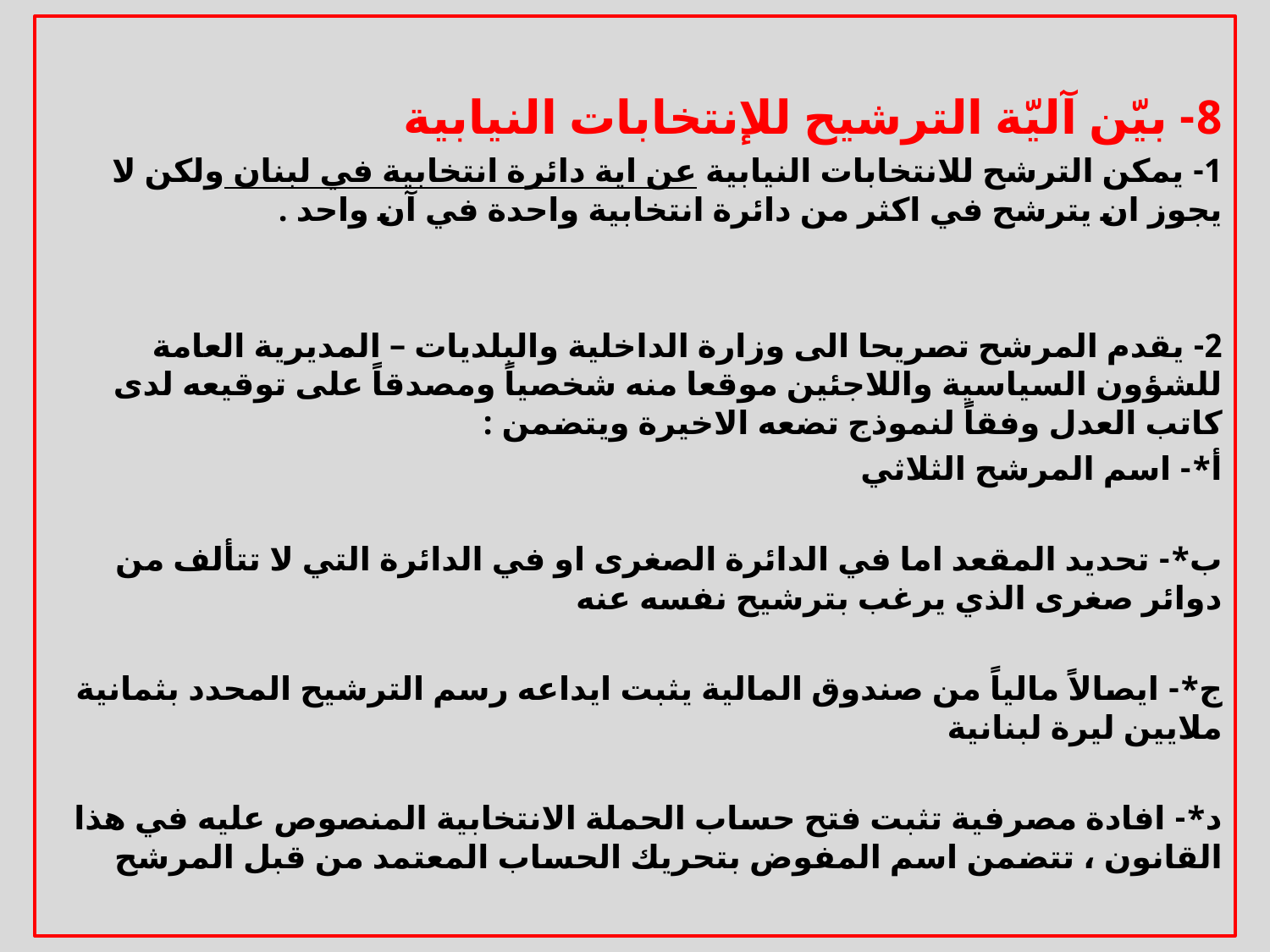

8- بيّن آليّة الترشيح للإنتخابات النيابية
1- يمكن الترشح للانتخابات النيابية عن اية دائرة انتخابية في لبنان ولكن لا يجوز ان يترشح في اكثر من دائرة انتخابية واحدة في آن واحد .

2- يقدم المرشح تصريحا الى وزارة الداخلية والبلديات – المديرية العامة للشؤون السياسية واللاجئين موقعا منه شخصياً ومصدقاً على توقيعه لدى كاتب العدل وفقاً لنموذج تضعه الاخيرة ويتضمن :
أ*- اسم المرشح الثلاثي

ب*- تحديد المقعد اما في الدائرة الصغرى او في الدائرة التي لا تتألف من دوائر صغرى الذي يرغب بترشيح نفسه عنه

ج*- ايصالاً مالياً من صندوق المالية يثبت ايداعه رسم الترشيح المحدد بثمانية ملايين ليرة لبنانية

د*- افادة مصرفية تثبت فتح حساب الحملة الانتخابية المنصوص عليه في هذا القانون ، تتضمن اسم المفوض بتحريك الحساب المعتمد من قبل المرشح